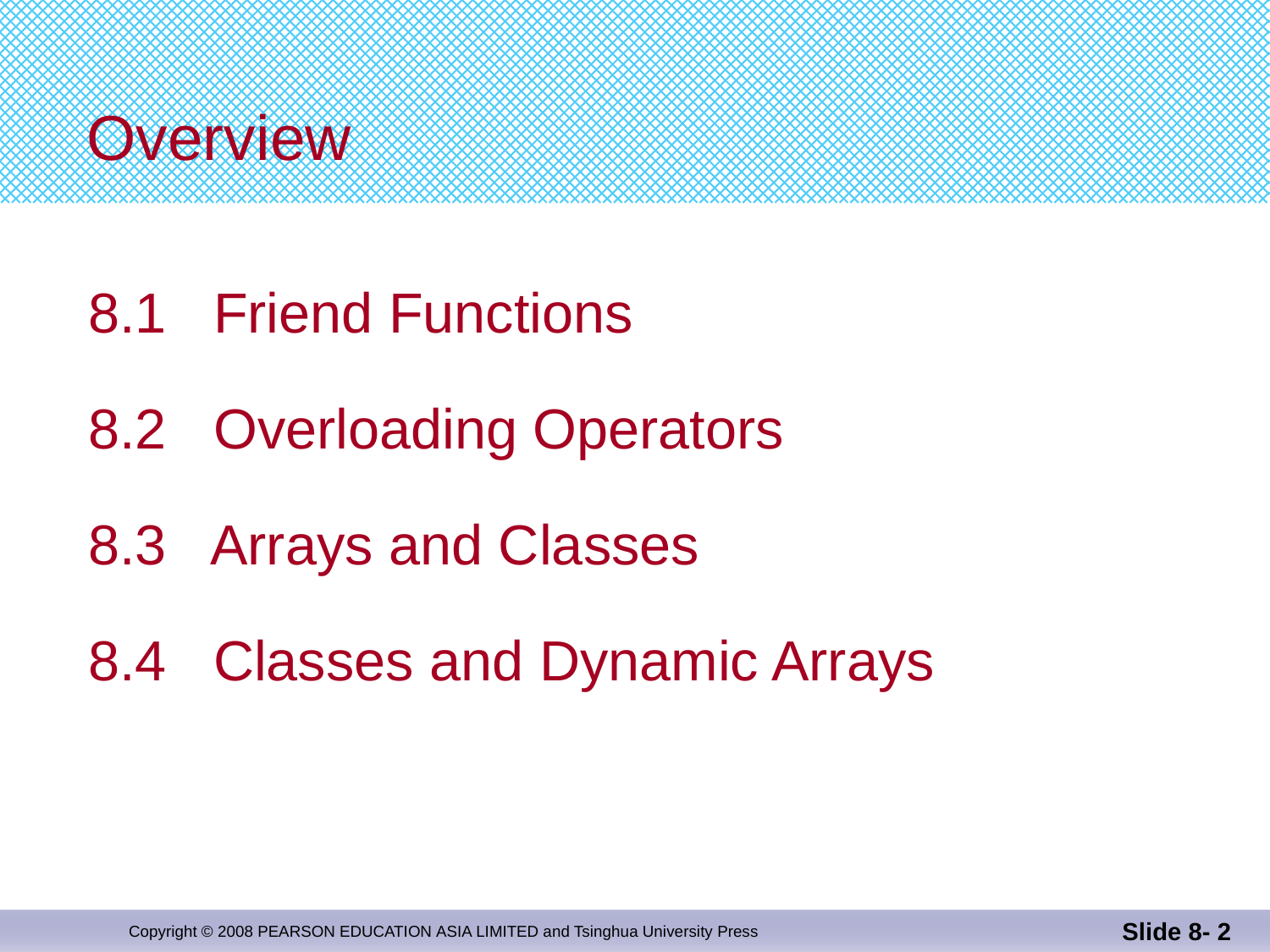

# Overview
8.1   Friend Functions
8.2   Overloading Operators
8.3   Arrays and Classes
8.4   Classes and Dynamic Arrays
Slide 8- 2